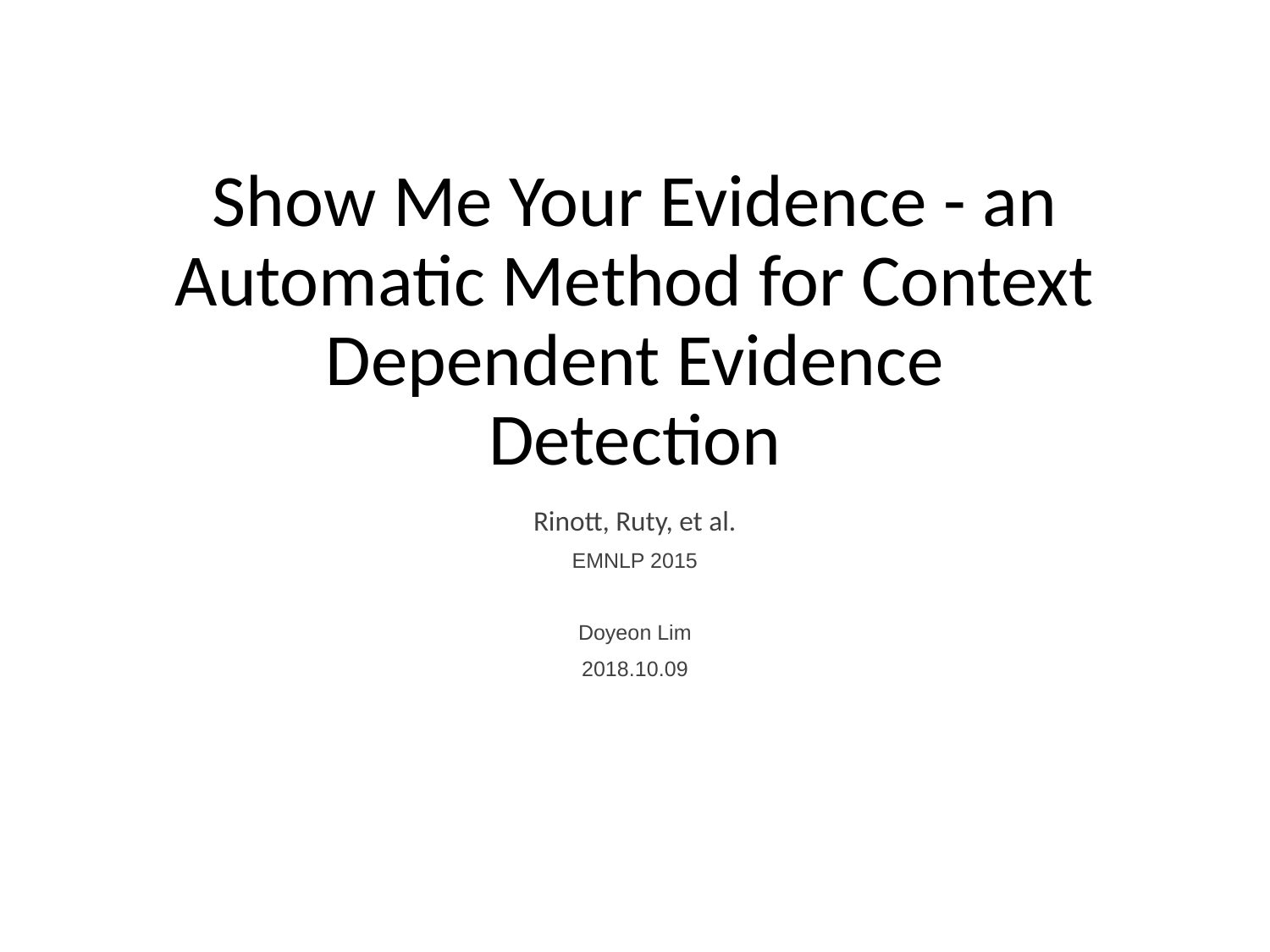

# Show Me Your Evidence - an Automatic Method for Context Dependent Evidence Detection
Rinott, Ruty, et al.
EMNLP 2015

Doyeon Lim
2018.10.09